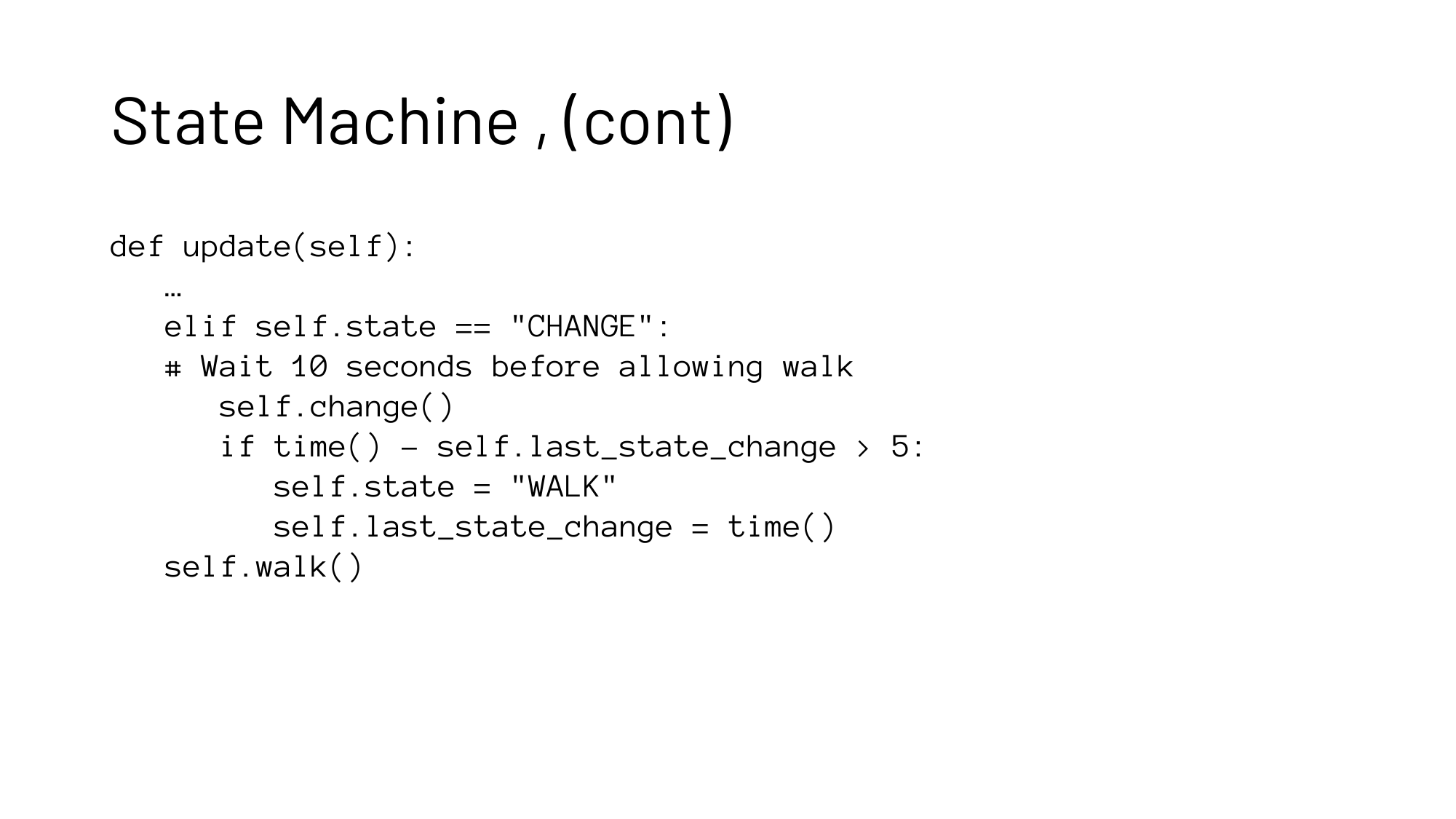

# State Machine , (cont)
def update(self):
…
elif self.state == "CHANGE":
# Wait 10 seconds before allowing walk
self.change()
if time() - self.last_state_change > 5:
self.state = "WALK"
self.last_state_change = time()
self.walk()